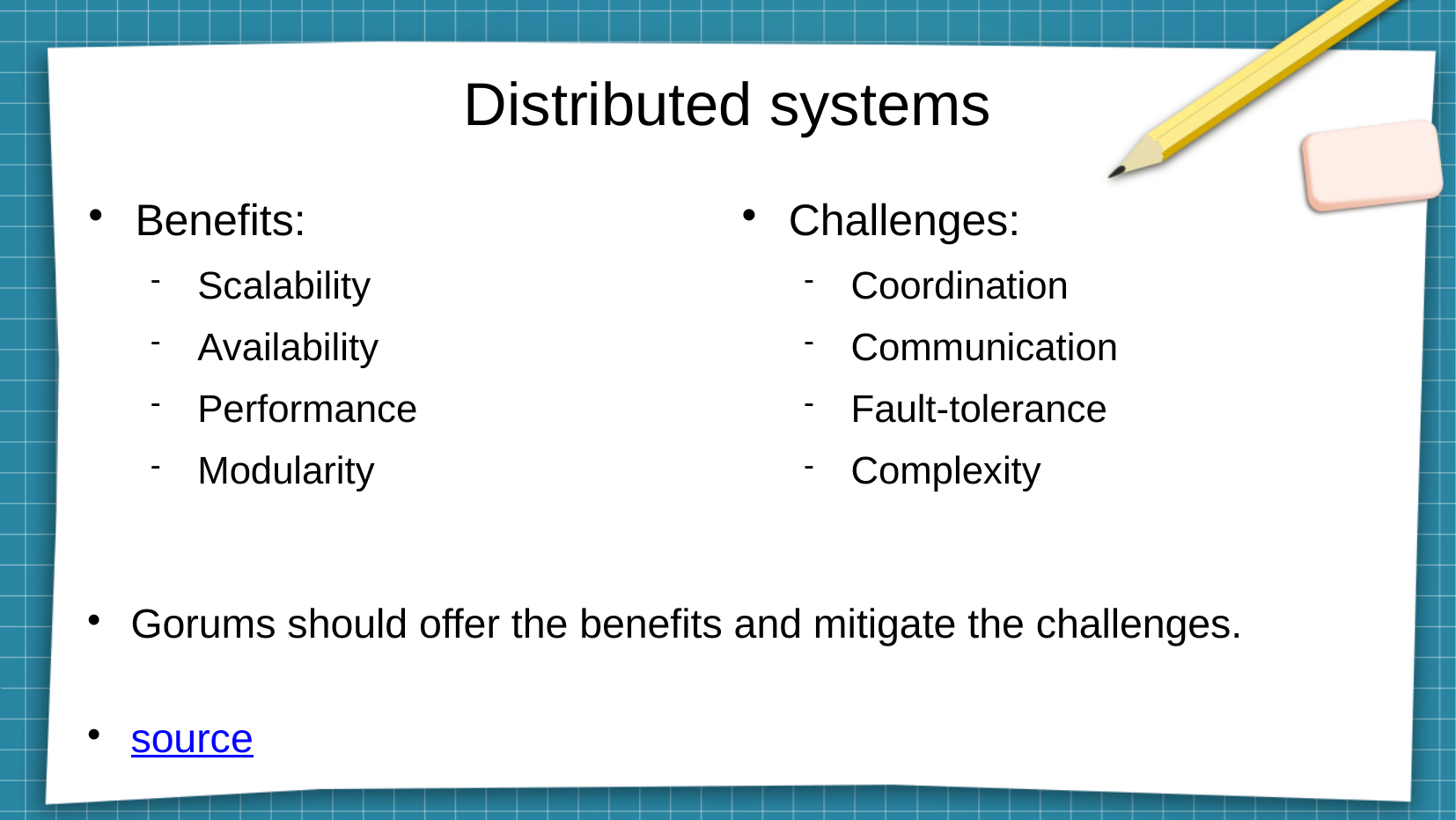

# Distributed systems
Benefits:
Scalability
Availability
Performance
Modularity

Challenges:
Coordination
Communication
Fault-tolerance
Complexity

Gorums should offer the benefits and mitigate the challenges.
source